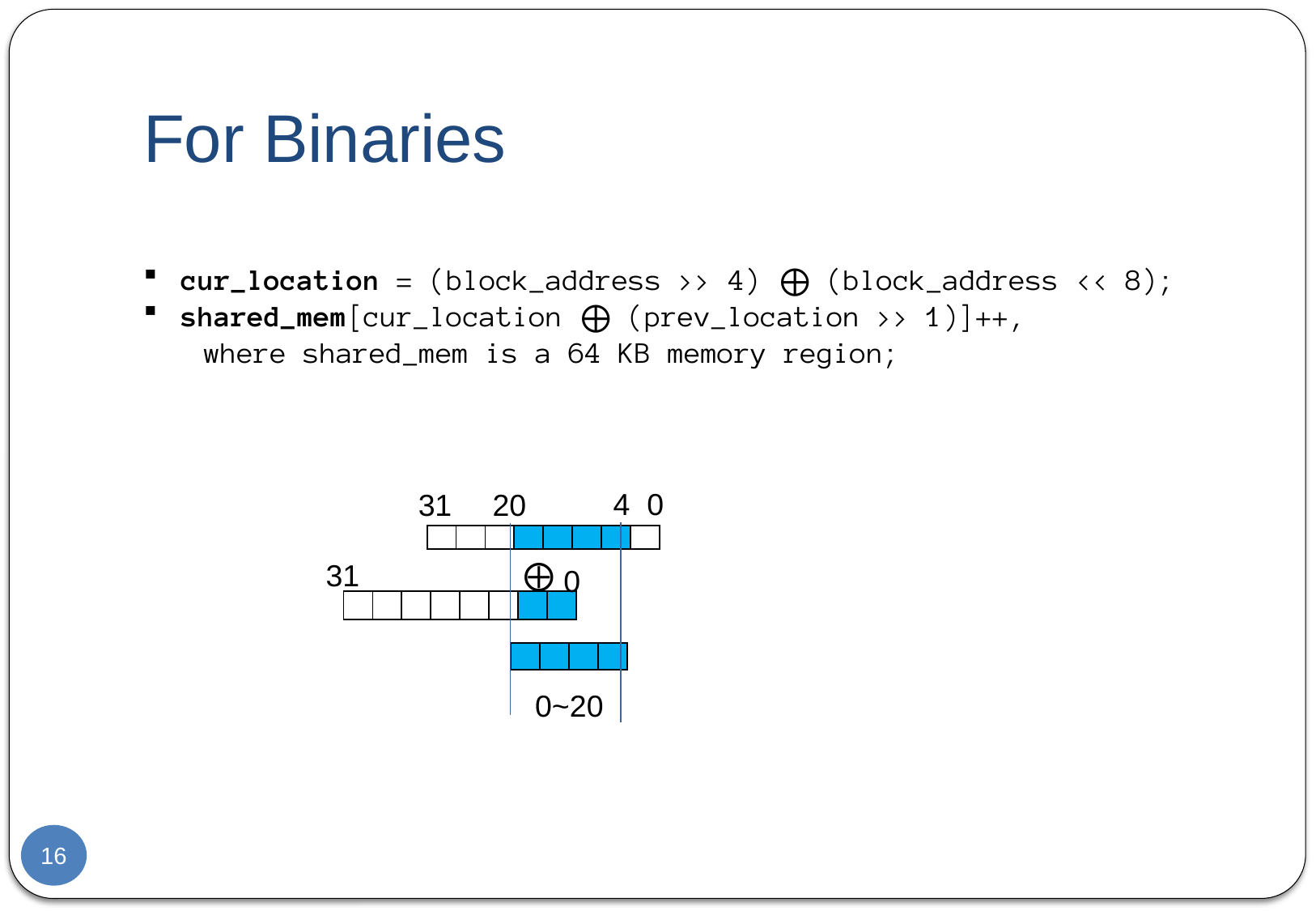

# For Binaries
cur_location = (block_address >> 4) ⨁ (block_address << 8);
shared_mem[cur_location ⨁ (prev_location >> 1)]++,
where shared_mem is a 64 KB memory region;
4
0
31
20
|  |  |  |  |  |  |  |  |
| --- | --- | --- | --- | --- | --- | --- | --- |
⨁
31
0
|  |  |  |  |  |  |  |  |
| --- | --- | --- | --- | --- | --- | --- | --- |
|  |  |  |  |
| --- | --- | --- | --- |
0~20
16